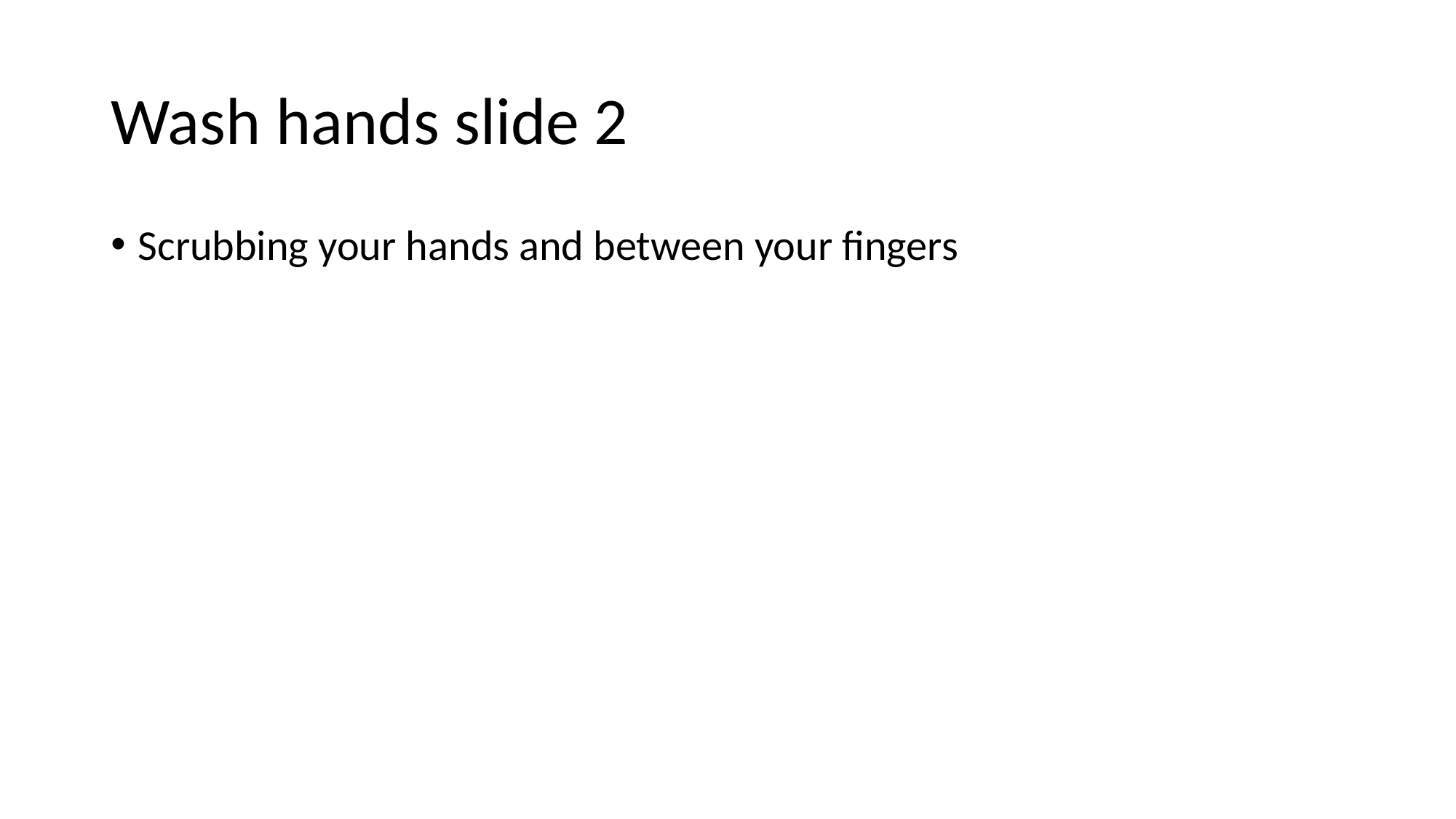

# Wash hands slide 2
Scrubbing your hands and between your fingers